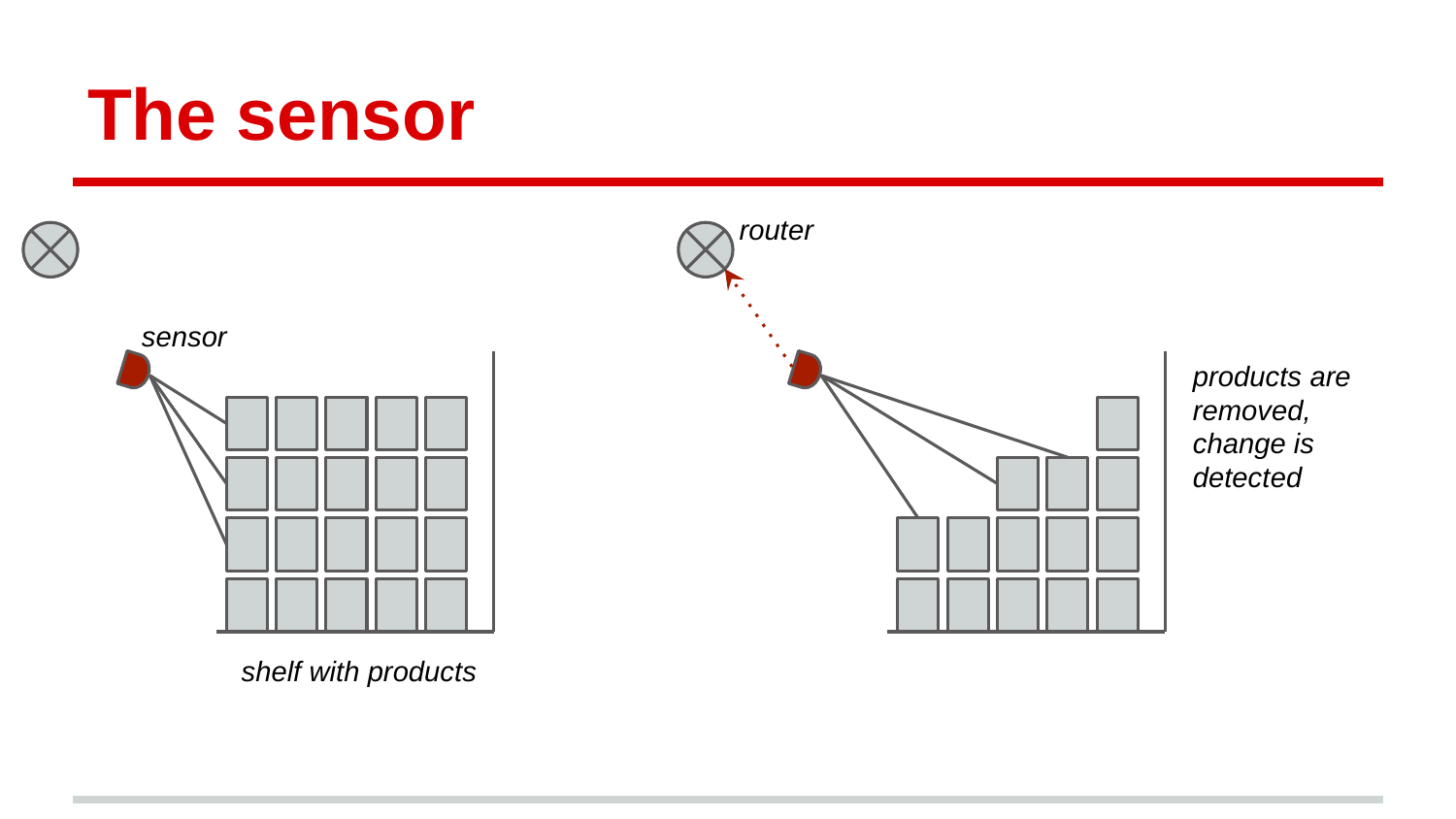

# The sensor
router

sensor
products are removed, change is detected

shelf with products